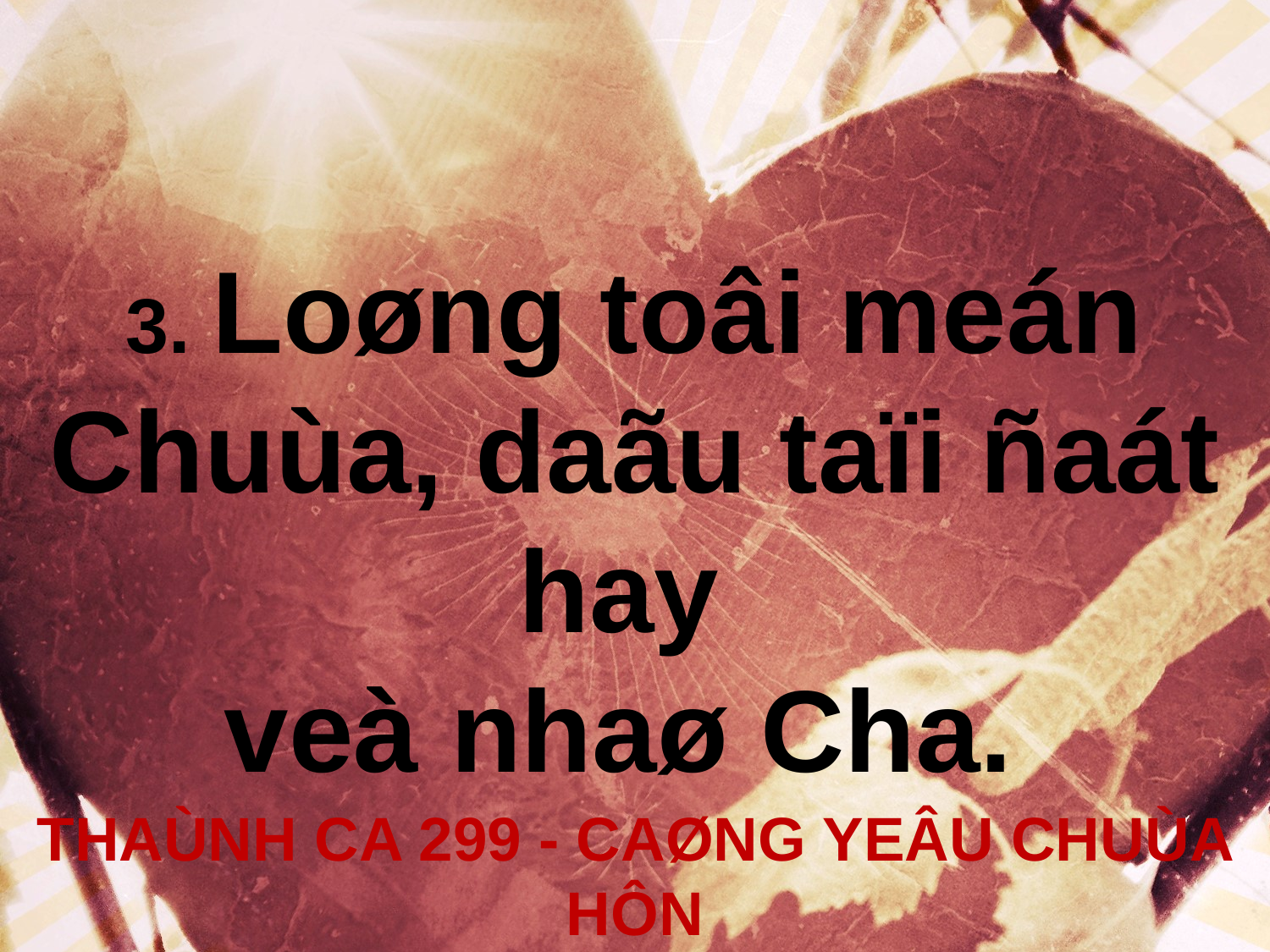

3. Loøng toâi meán Chuùa, daãu taïi ñaát hay
veà nhaø Cha.
THAÙNH CA 299 - CAØNG YEÂU CHUÙA HÔN